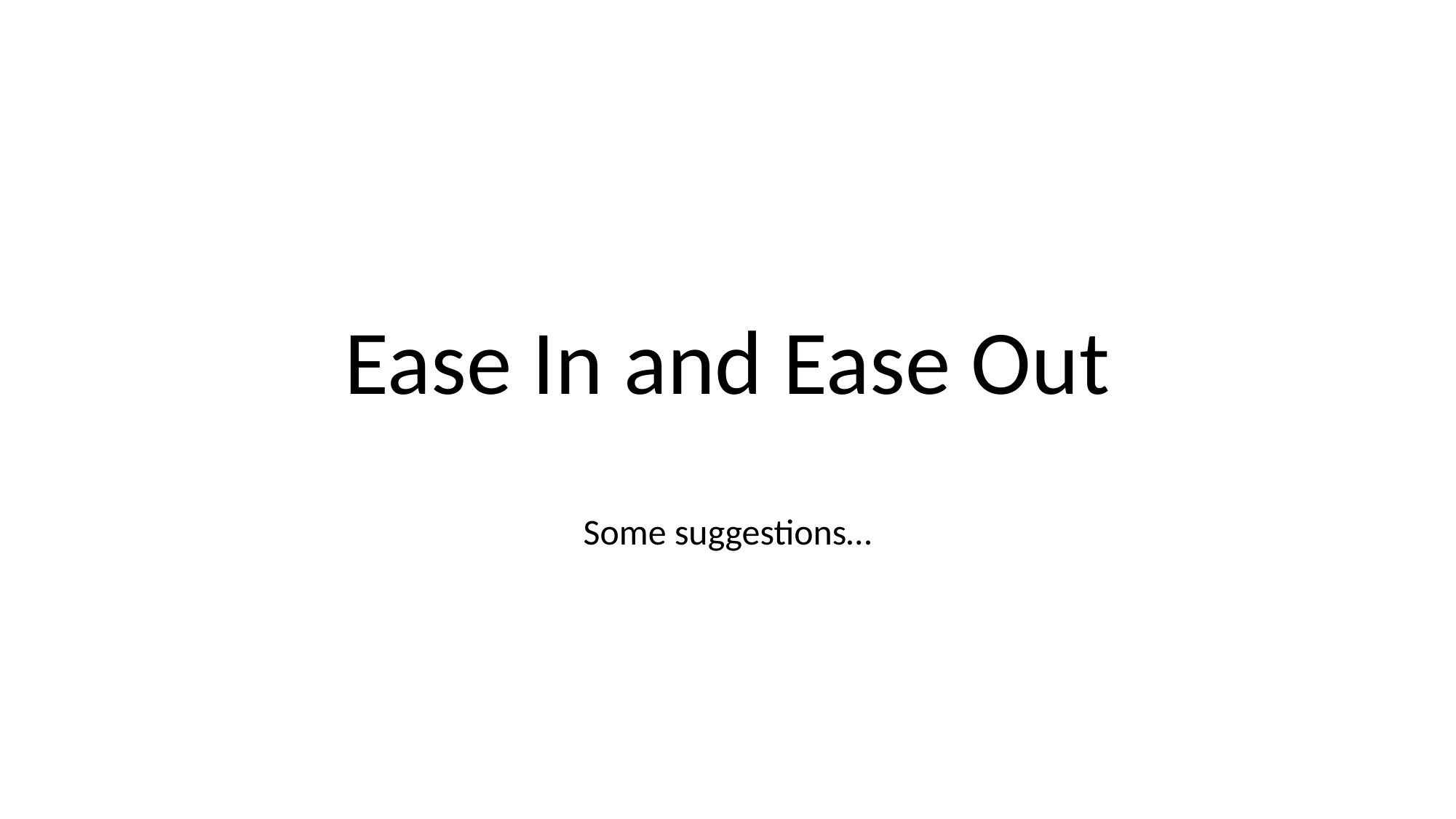

# Ease In and Ease Out
Some suggestions…